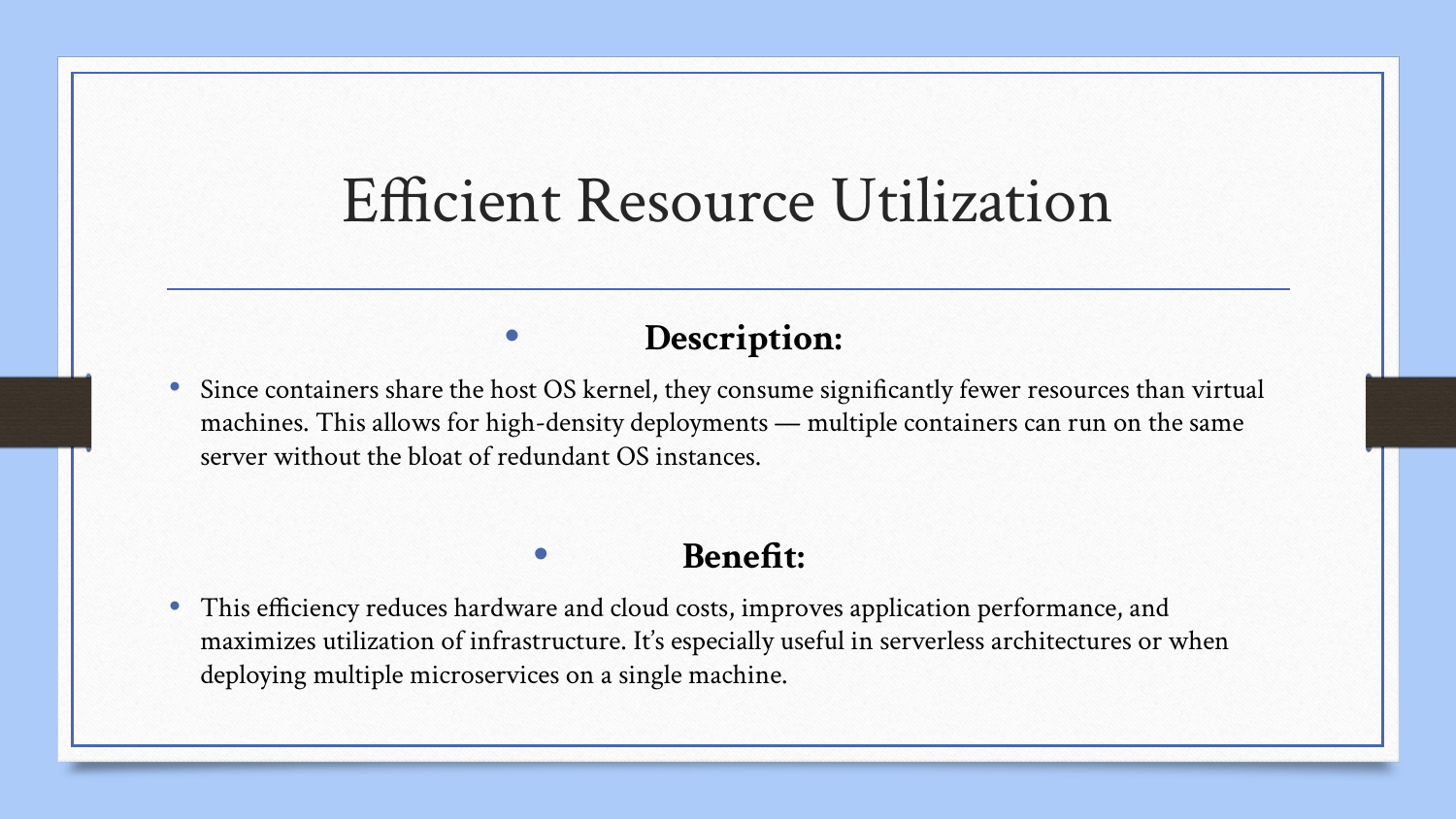

# Efficient Resource Utilization
Description:
Since containers share the host OS kernel, they consume significantly fewer resources than virtual machines. This allows for high-density deployments — multiple containers can run on the same server without the bloat of redundant OS instances.

Benefit:
This efficiency reduces hardware and cloud costs, improves application performance, and maximizes utilization of infrastructure. It’s especially useful in serverless architectures or when deploying multiple microservices on a single machine.